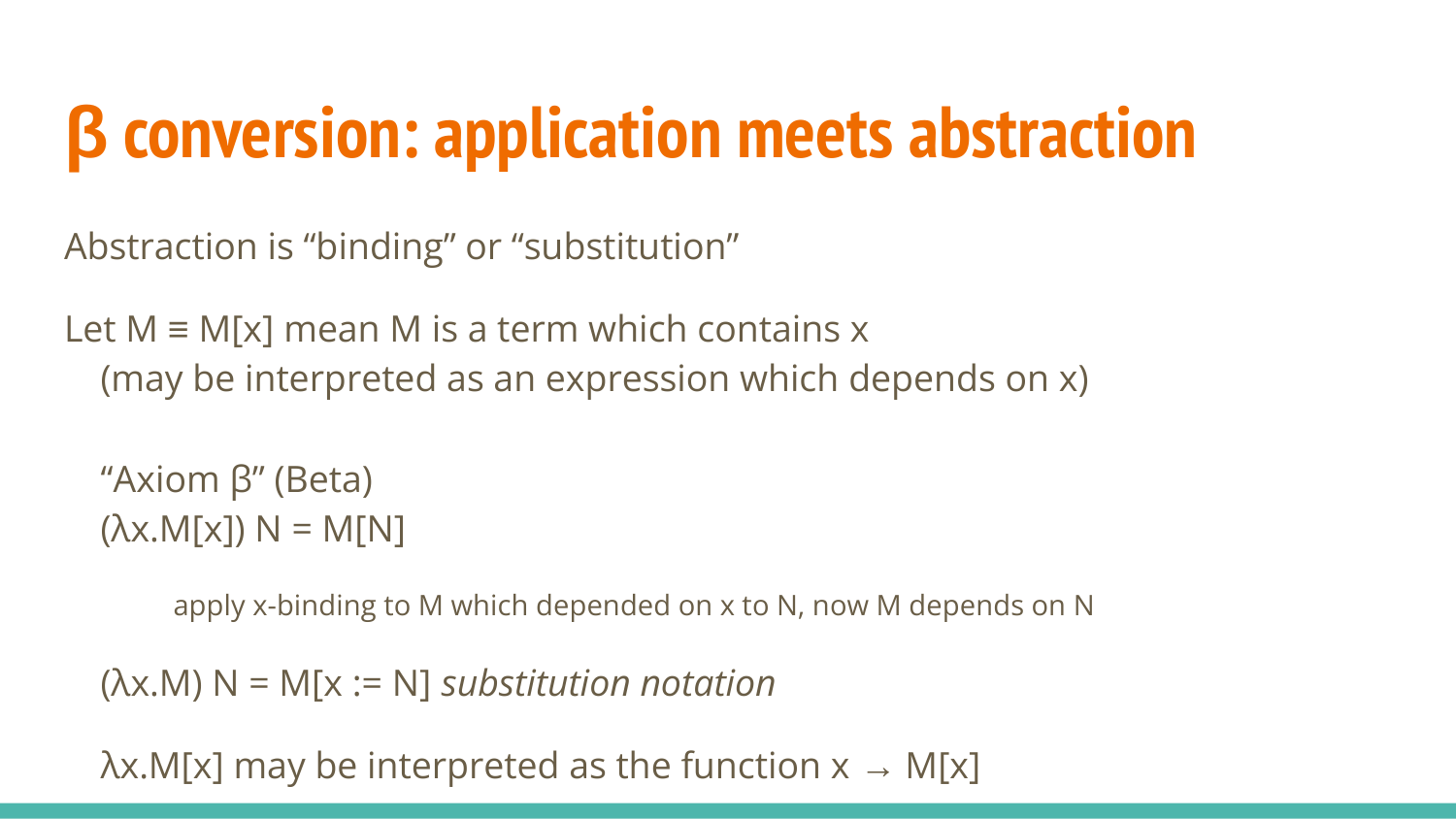

# β conversion: application meets abstraction
Abstraction is “binding” or “substitution”
Let M ≡ M[x] mean M is a term which contains x
(may be interpreted as an expression which depends on x)

“Axiom β” (Beta)
(λx.M[x]) N = M[N]
apply x-binding to M which depended on x to N, now M depends on N
(λx.M) N = M[x := N] substitution notation
λx.M[x] may be interpreted as the function x → M[x]